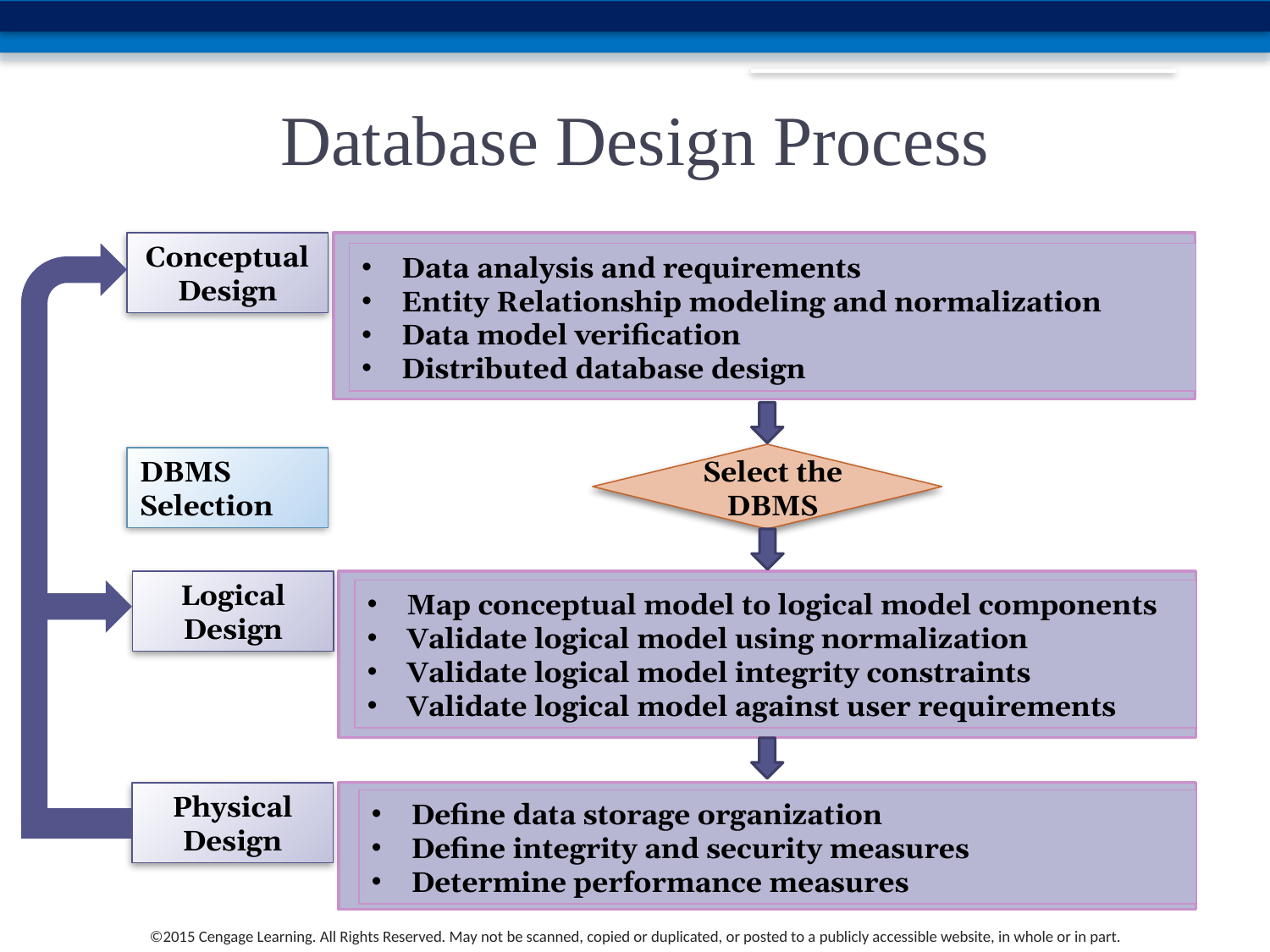

# Database Design Process
Conceptual
Design

Data analysis and requirements
Entity Relationship modeling and normalization
Data model verification
Distributed database design

Select the DBMS
DBMS
Selection

Logical
Design

Map conceptual model to logical model components
Validate logical model using normalization
Validate logical model integrity constraints
Validate logical model against user requirements

Physical
Design

Define data storage organization
Define integrity and security measures
Determine performance measures